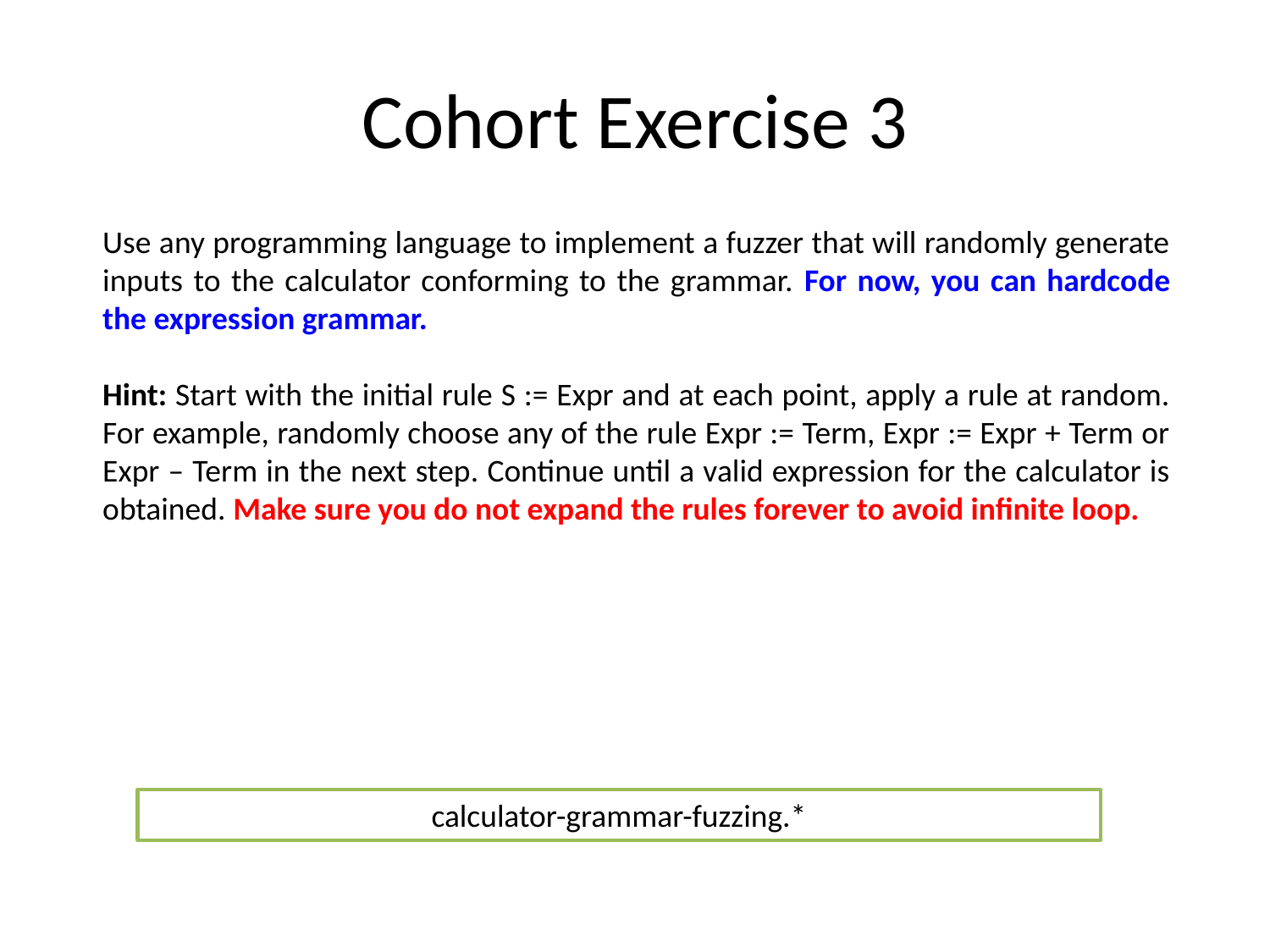

# Cohort Exercise 3
Use any programming language to implement a fuzzer that will randomly generate inputs to the calculator conforming to the grammar. For now, you can hardcode the expression grammar.

Hint: Start with the initial rule S := Expr and at each point, apply a rule at random. For example, randomly choose any of the rule Expr := Term, Expr := Expr + Term or Expr – Term in the next step. Continue until a valid expression for the calculator is obtained. Make sure you do not expand the rules forever to avoid infinite loop.

calculator-grammar-fuzzing.*